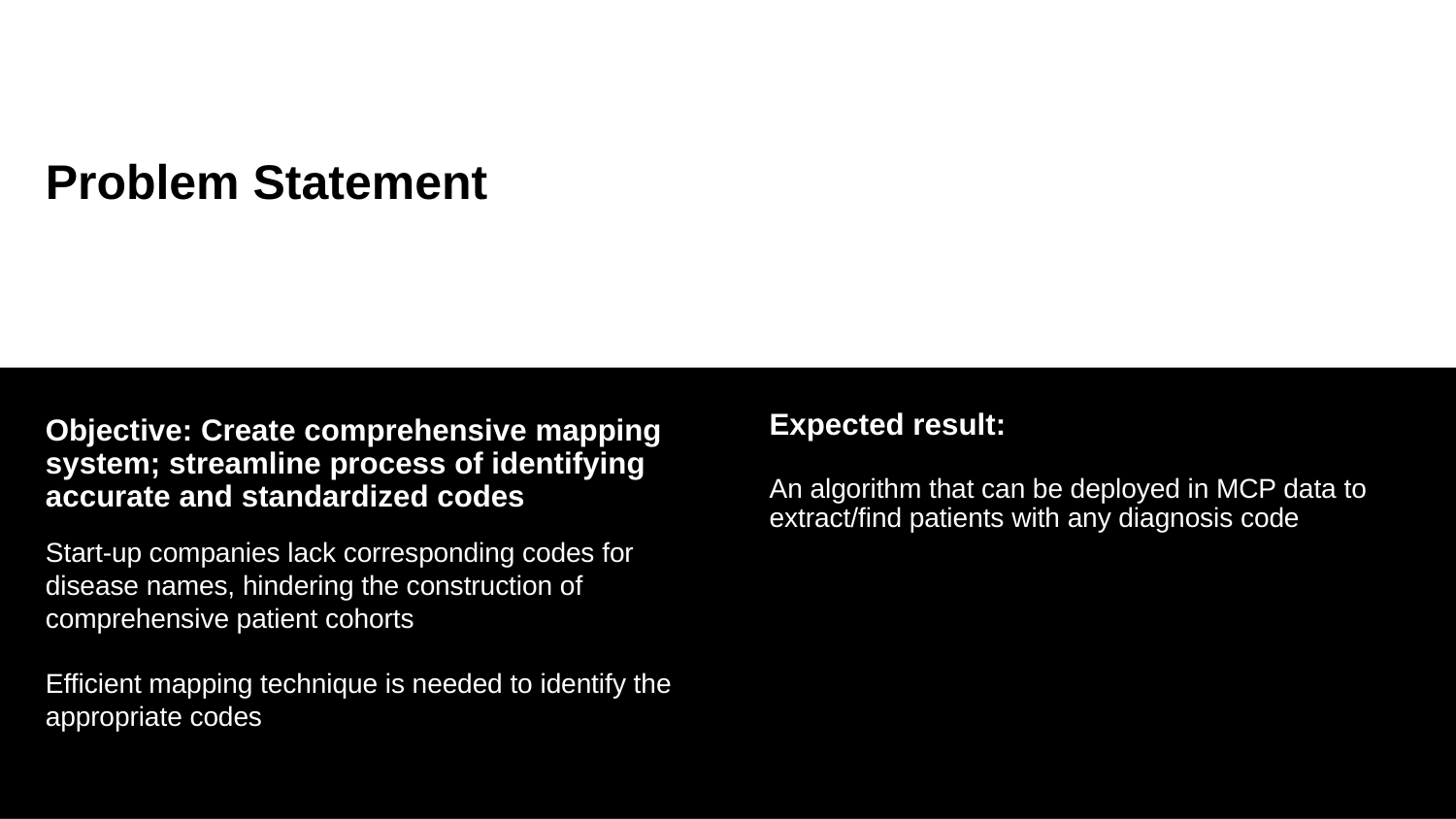

# Problem Statement
Objective: Create comprehensive mapping system; streamline process of identifying accurate and standardized codes
Expected result:

An algorithm that can be deployed in MCP data to extract/find patients with any diagnosis code
Start-up companies lack corresponding codes for disease names, hindering the construction of comprehensive patient cohorts

Efficient mapping technique is needed to identify the appropriate codes